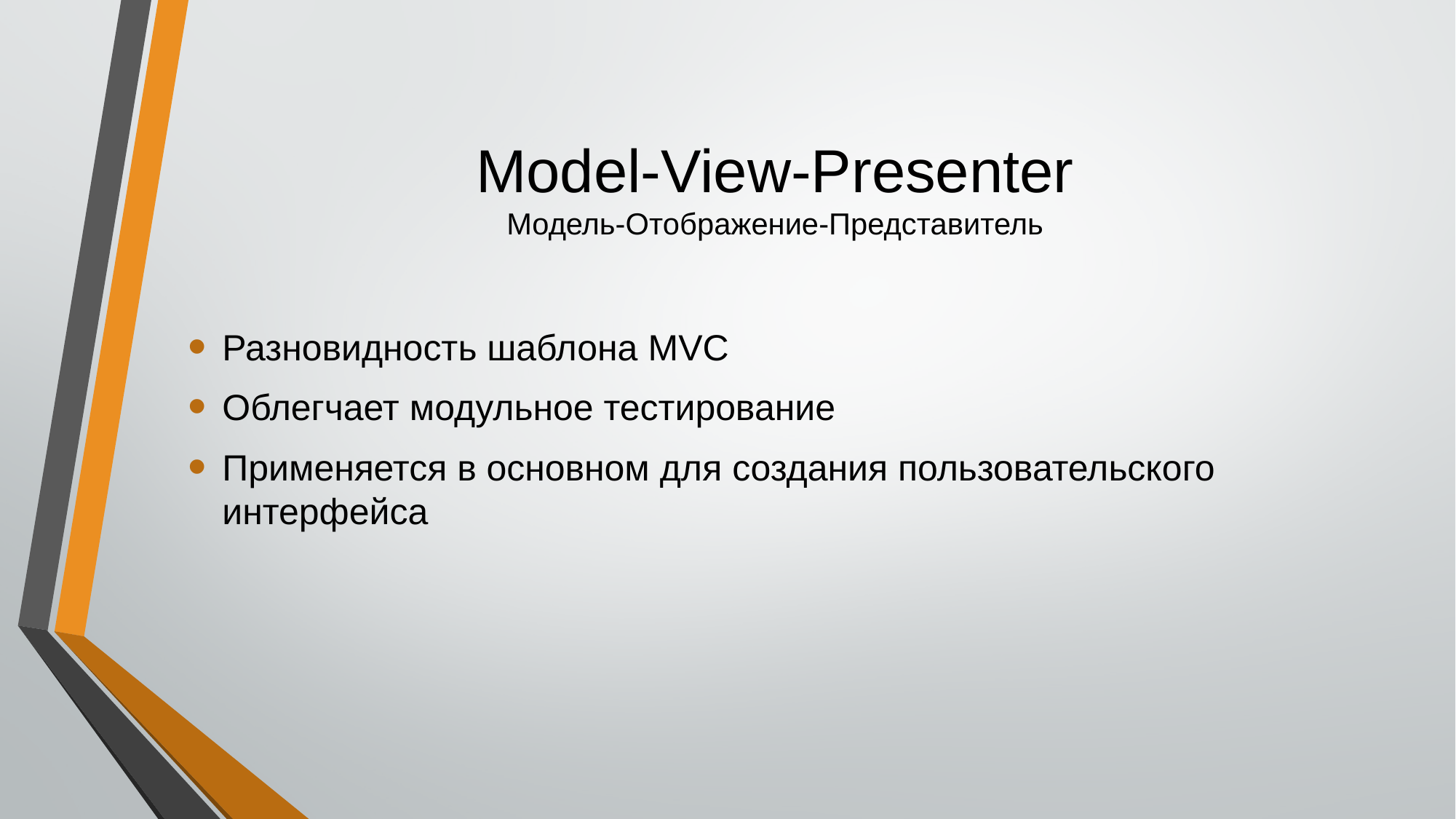

# Model-View-Presenter Модель-Отображение-Представитель
Разновидность шаблона MVC
Облегчает модульное тестирование
Применяется в основном для создания пользовательского интерфейса